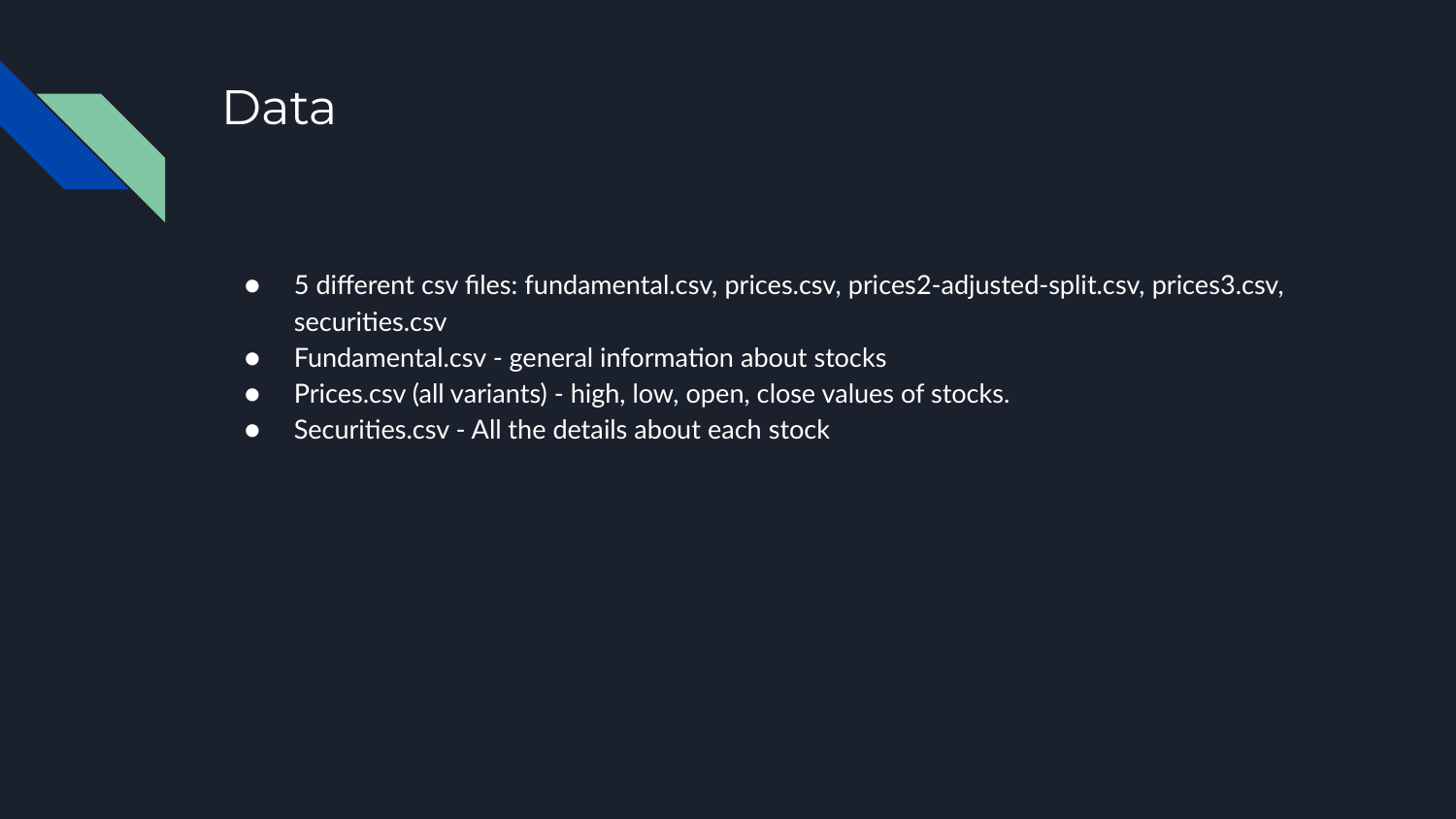

# Data
5 different csv files: fundamental.csv, prices.csv, prices2-adjusted-split.csv, prices3.csv, securities.csv
Fundamental.csv - general information about stocks
Prices.csv (all variants) - high, low, open, close values of stocks.
Securities.csv - All the details about each stock